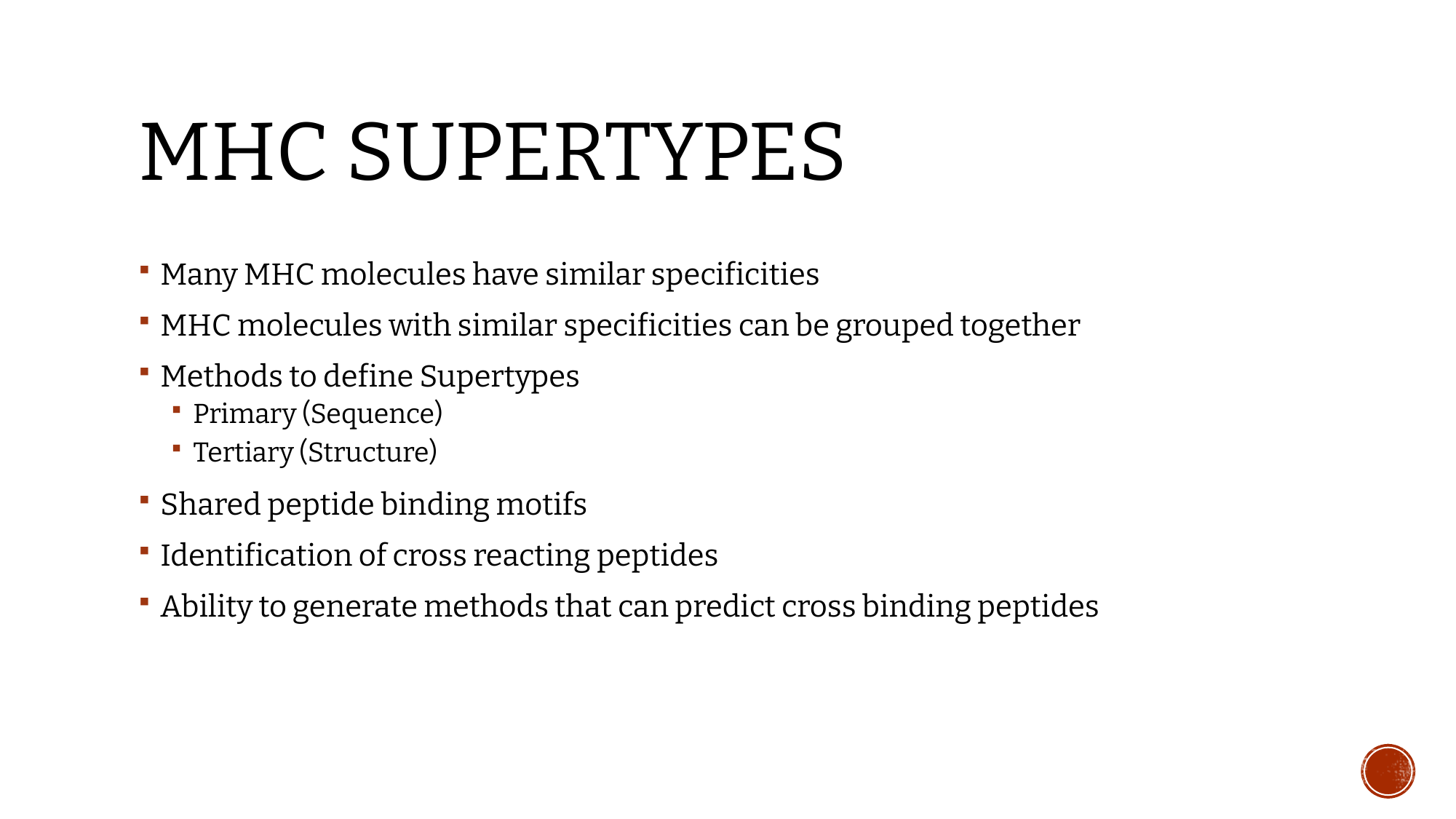

# MHC supertypes
Many MHC molecules have similar specificities
MHC molecules with similar specificities can be grouped together
Methods to define Supertypes
Primary (Sequence)
Tertiary (Structure)
Shared peptide binding motifs
Identification of cross reacting peptides
Ability to generate methods that can predict cross binding peptides